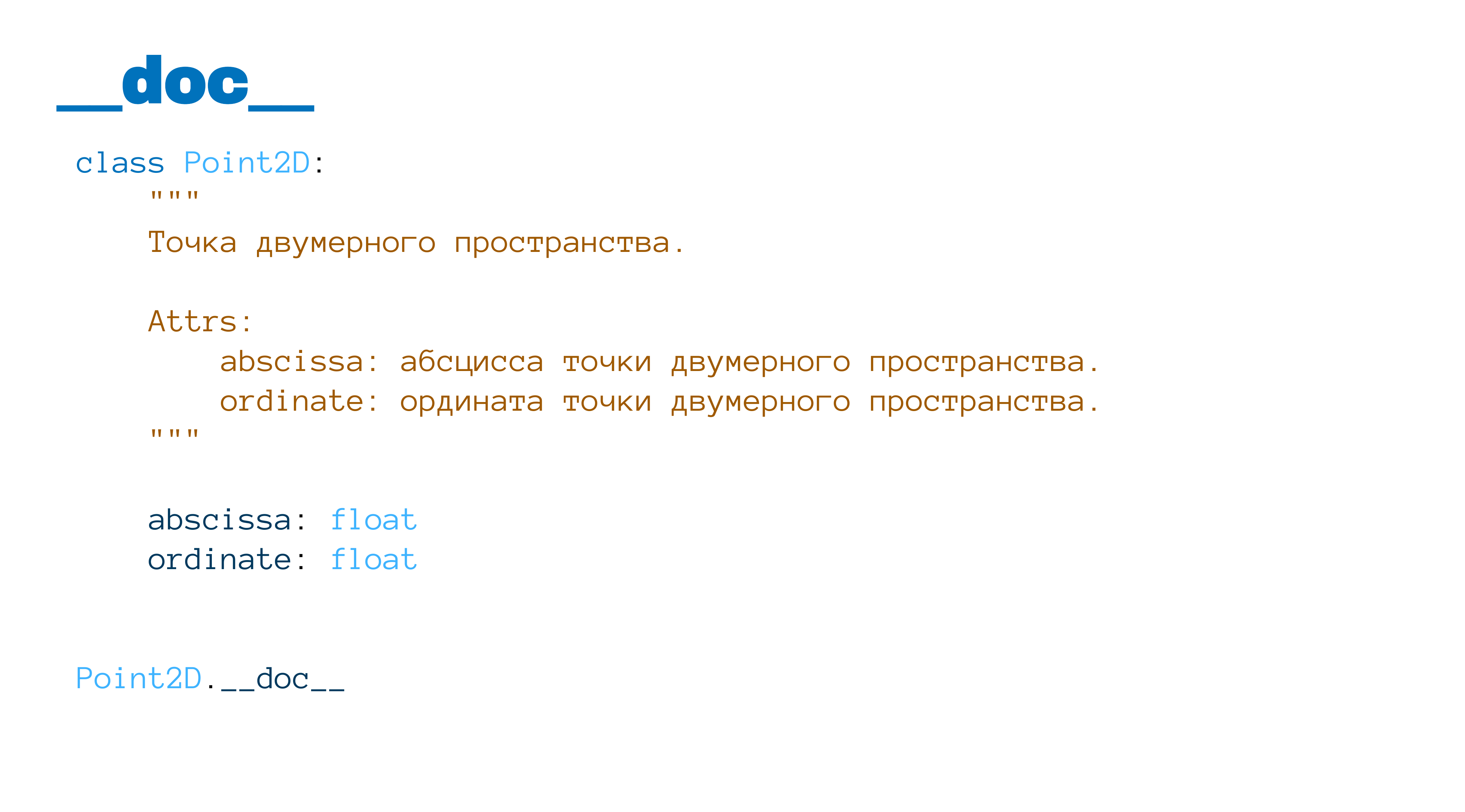

# __doc__
class Point2D:
    """
    Точка двумерного пространства.

    Attrs:
        abscissa: абсцисса точки двумерного пространства.
        ordinate: ордината точки двумерного пространства.
    """

    abscissa: float
    ordinate: float

Point2D.__doc__
10